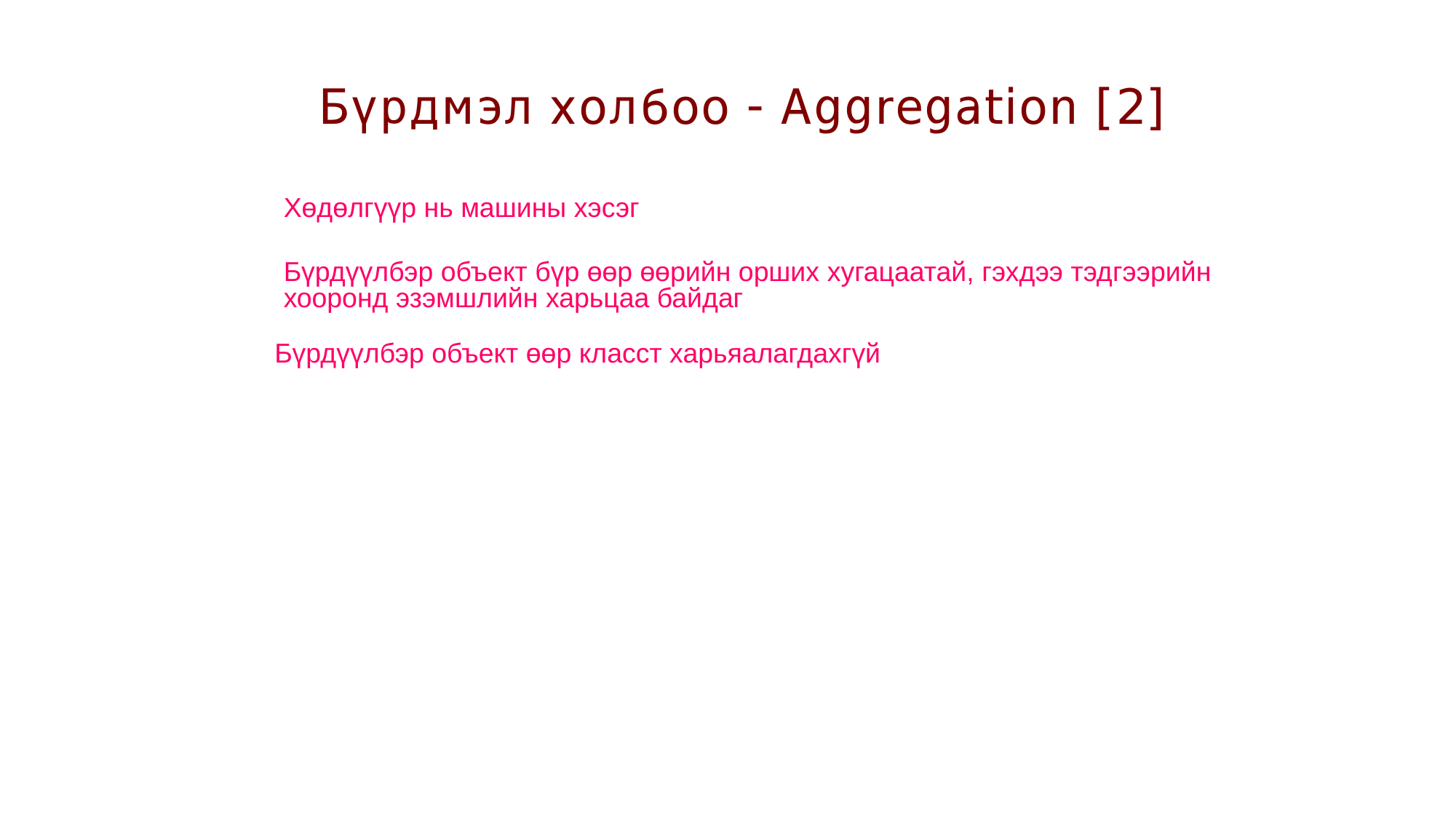

Бүрдмэл холбоо - Aggregation [2]
Хөдөлгүүр нь машины хэсэг
Бүрдүүлбэр объект бүр өөр өөрийн орших хугацаатай, гэхдээ тэдгээрийн хооронд эзэмшлийн харьцаа байдаг

Бүрдүүлбэр объект өөр класст харьяалагдахгүй